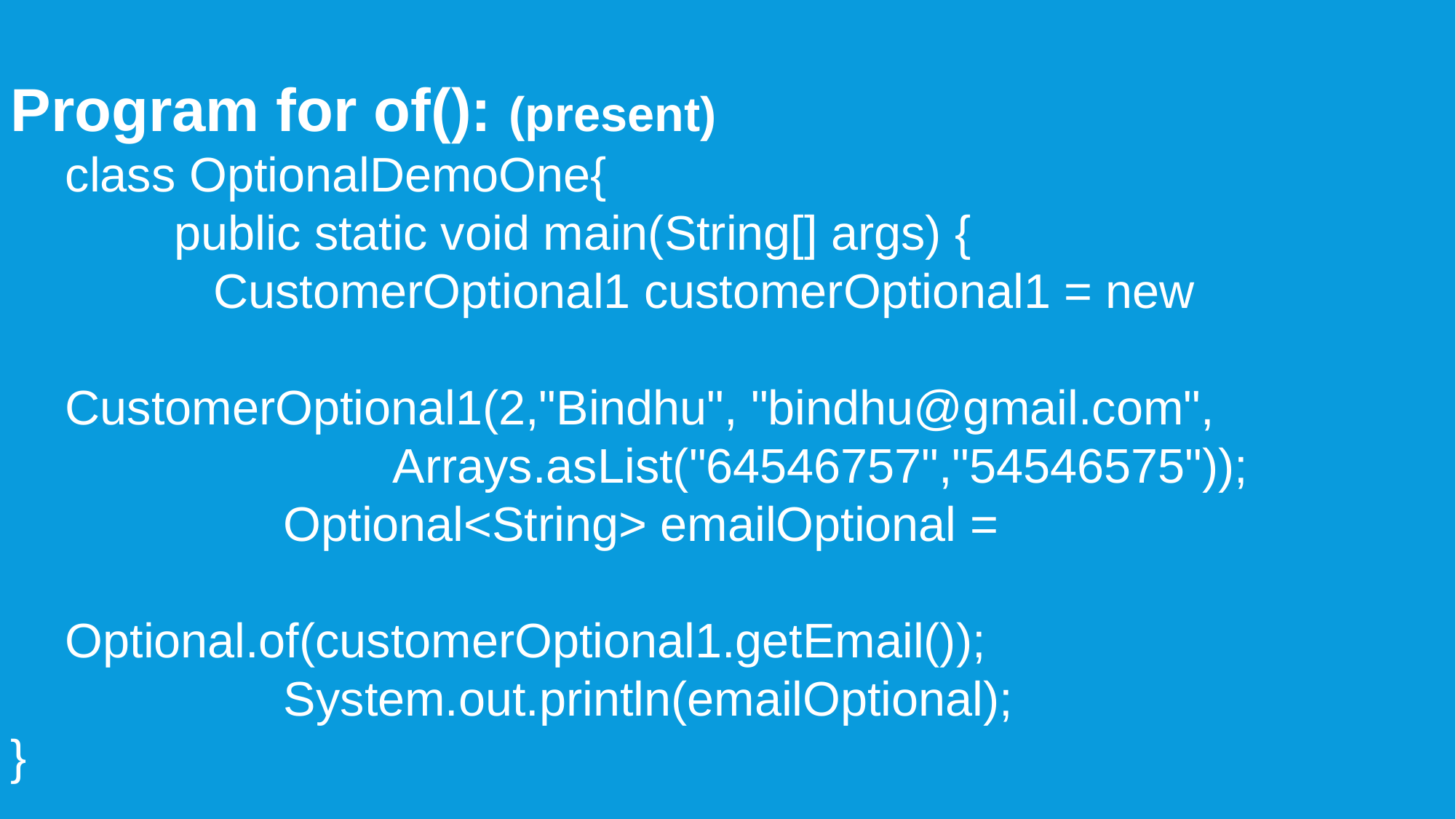

Program for of(): (present)
class OptionalDemoOne{
    	public static void main(String[] args) {
           CustomerOptional1 customerOptional1 = new 					 						CustomerOptional1(2,"Bindhu", "bindhu@gmail.com", 					Arrays.asList("64546757","54546575"));
     		Optional<String> emailOptional = 															Optional.of(customerOptional1.getEmail());
          	System.out.println(emailOptional);
}
#